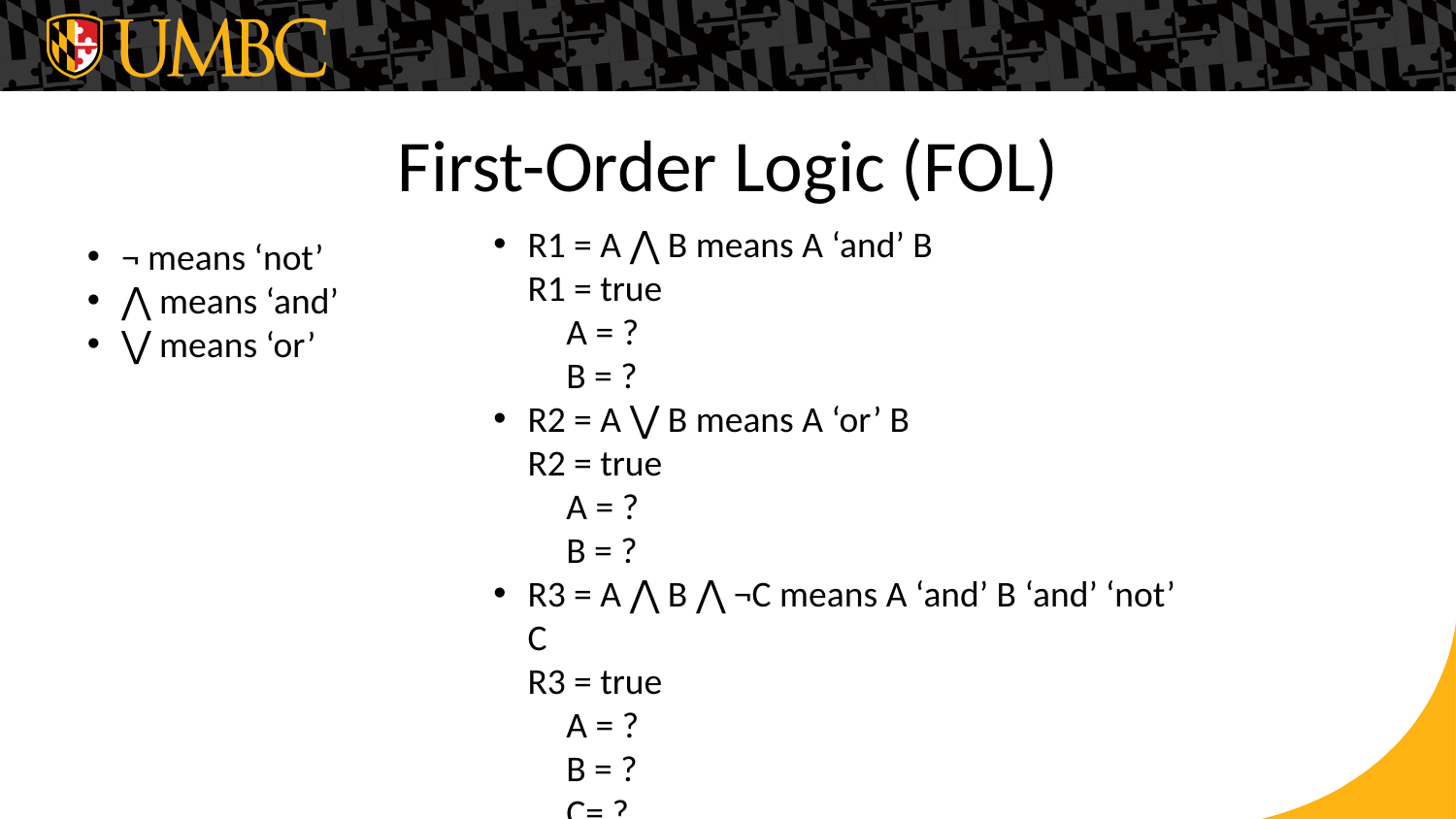

First-Order Logic (FOL)
R1 = A ⋀ B means A ‘and’ B
R1 = true
A = ?
B = ?
R2 = A ⋁ B means A ‘or’ B
R2 = true
A = ?
B = ?
R3 = A ⋀ B ⋀ ¬C means A ‘and’ B ‘and’ ‘not’ C
R3 = true
A = ?
B = ?
C= ?

¬ means ‘not’
⋀ means ‘and’
⋁ means ‘or’